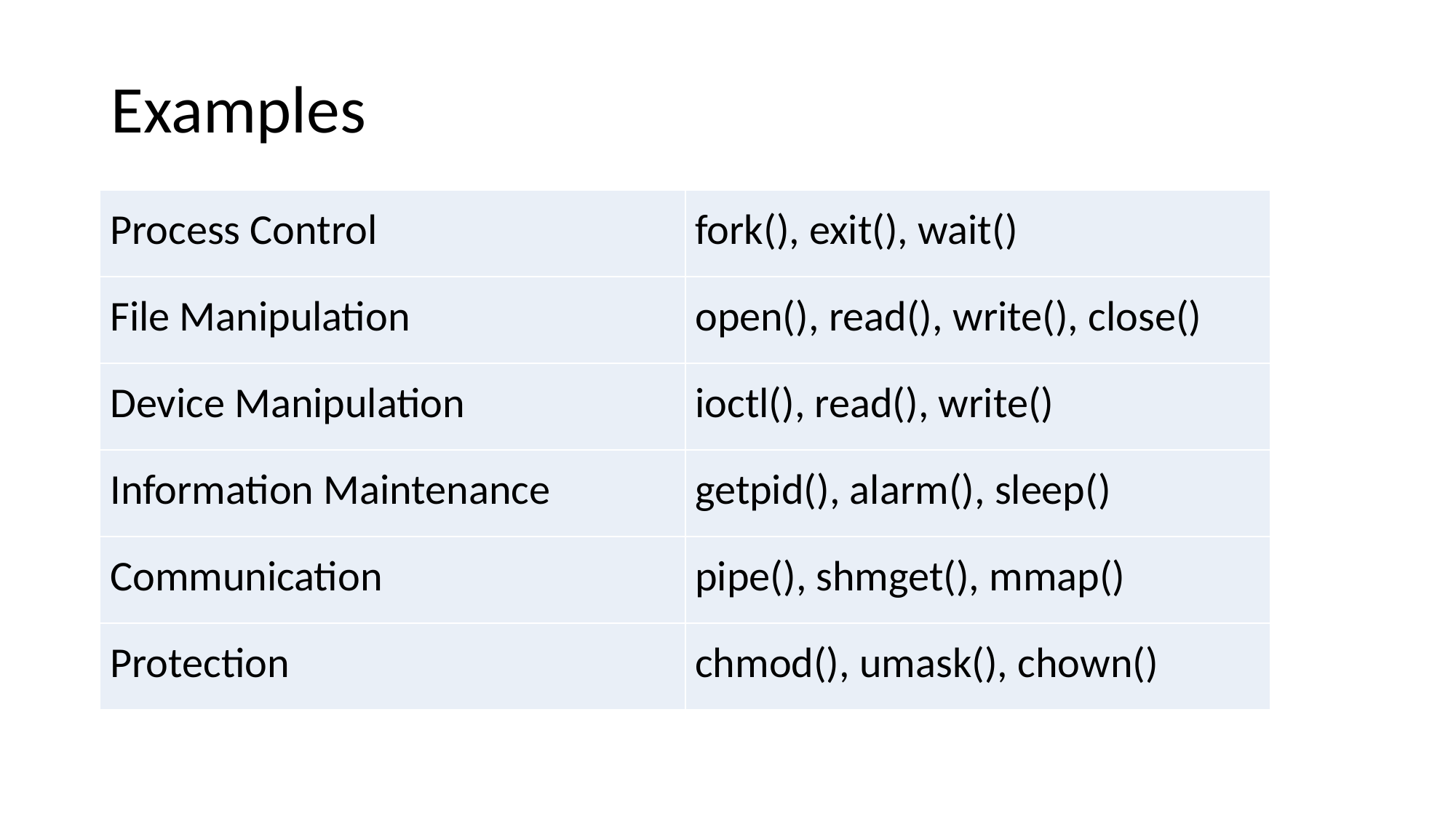

# Examples
| Process Control | fork(), exit(), wait() |
| --- | --- |
| File Manipulation | open(), read(), write(), close() |
| Device Manipulation | ioctl(), read(), write() |
| Information Maintenance | getpid(), alarm(), sleep() |
| Communication | pipe(), shmget(), mmap() |
| Protection | chmod(), umask(), chown() |